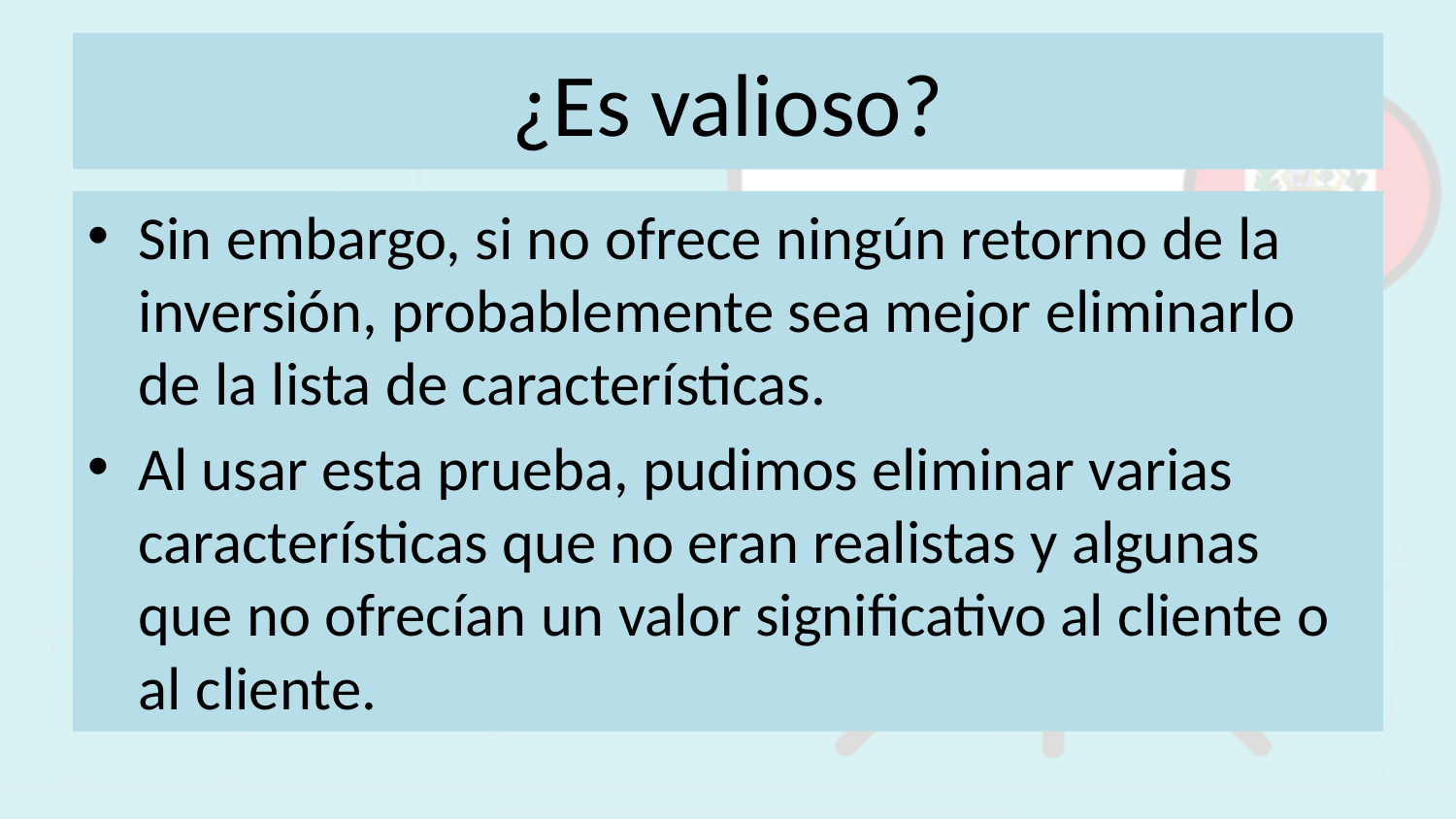

# ¿Es valioso?
Sin embargo, si no ofrece ningún retorno de la inversión, probablemente sea mejor eliminarlo de la lista de características.
Al usar esta prueba, pudimos eliminar varias características que no eran realistas y algunas que no ofrecían un valor significativo al cliente o al cliente.